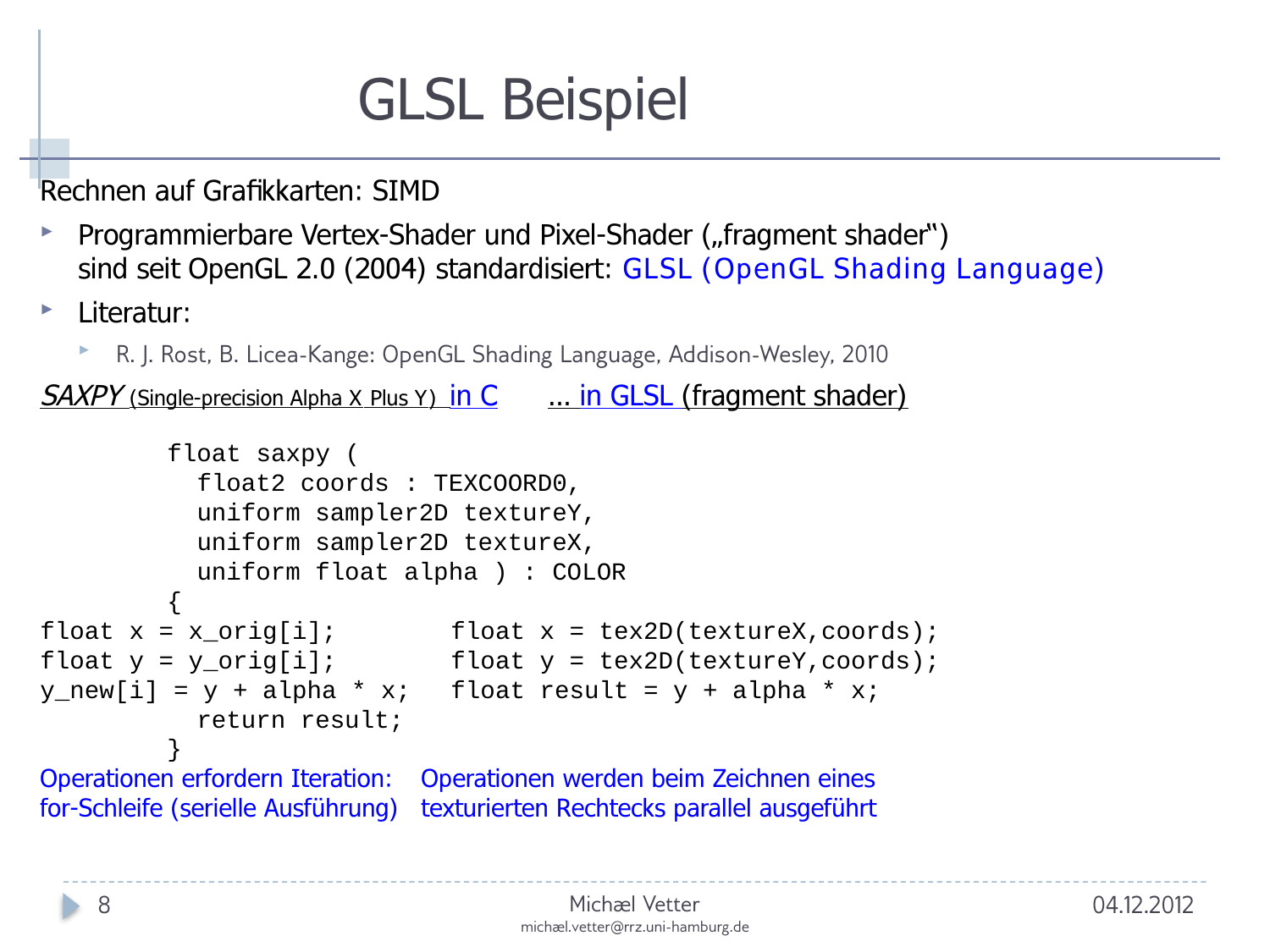

# GLSL Beispiel
Rechnen auf Grafikkarten: SIMD
Programmierbare Vertex-Shader und Pixel-Shader („fragment shader“)
sind seit OpenGL 2.0 (2004) standardisiert: GLSL (OpenGL Shading Language)
Literatur:
R. J. Rost, B. Licea-Kange: OpenGL Shading Language, Addison-Wesley, 2010
SAXPY (Single-precision Alpha X Plus Y)  in C	… in GLSL (fragment shader)

	float saxpy (
	  float2 coords : TEXCOORD0,
	  uniform sampler2D textureY,
	  uniform sampler2D textureX,
	  uniform float alpha ) : COLOR
	{
float x = x_orig[i];	  float x = tex2D(textureX,coords);
float y = y_orig[i];	  float y = tex2D(textureY,coords);
y_new[i] = y + alpha * x;	  float result = y + alpha * x;
	  return result;
	}
Operationen erfordern Iteration: 	Operationen werden beim Zeichnen eines
for-Schleife (serielle Ausführung)	texturierten Rechtecks parallel ausgeführt
8
Michael Vetter
michael.vetter@rrz.uni-hamburg.de
04.12.2012